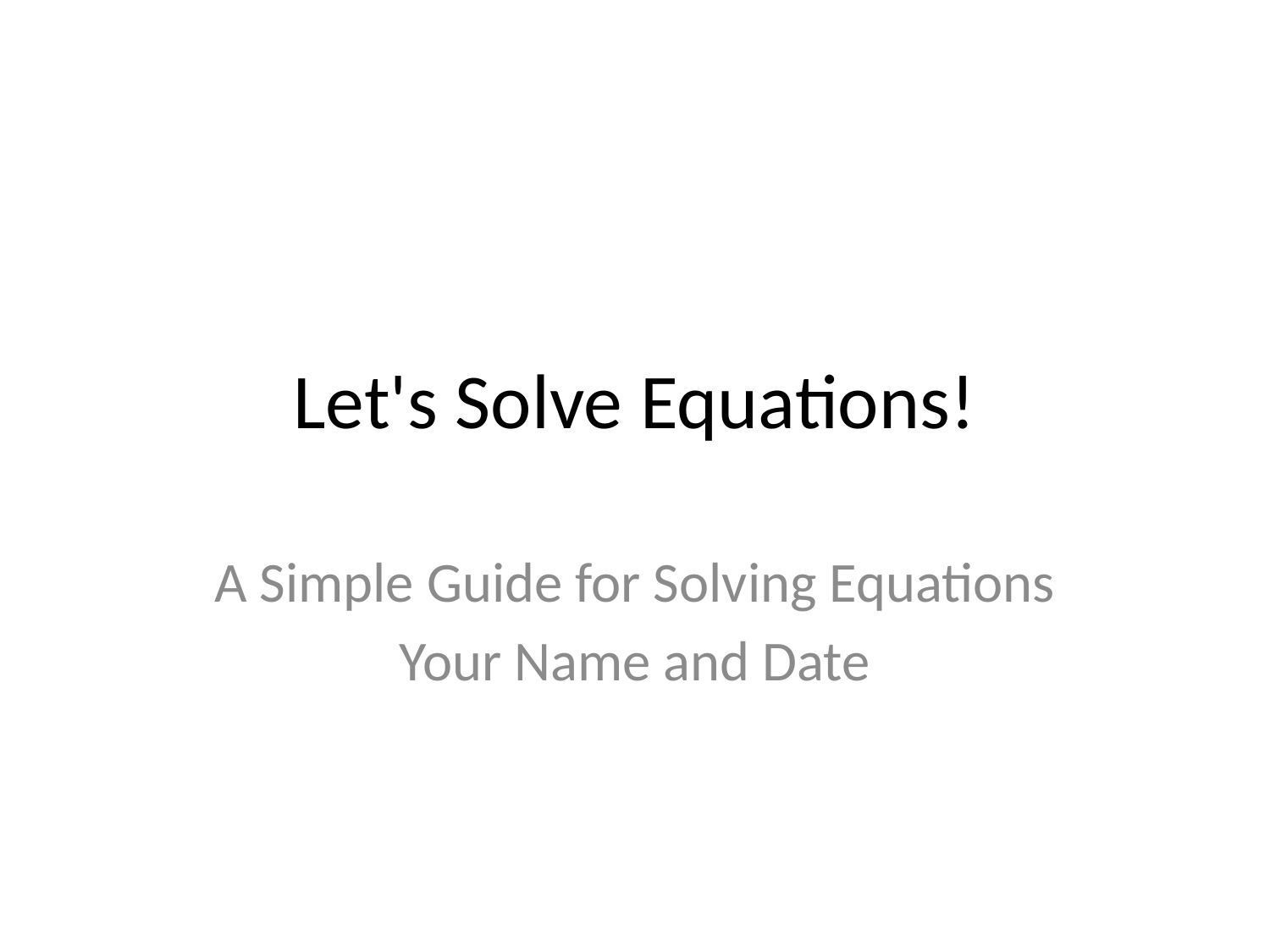

# Let's Solve Equations!
A Simple Guide for Solving Equations
Your Name and Date